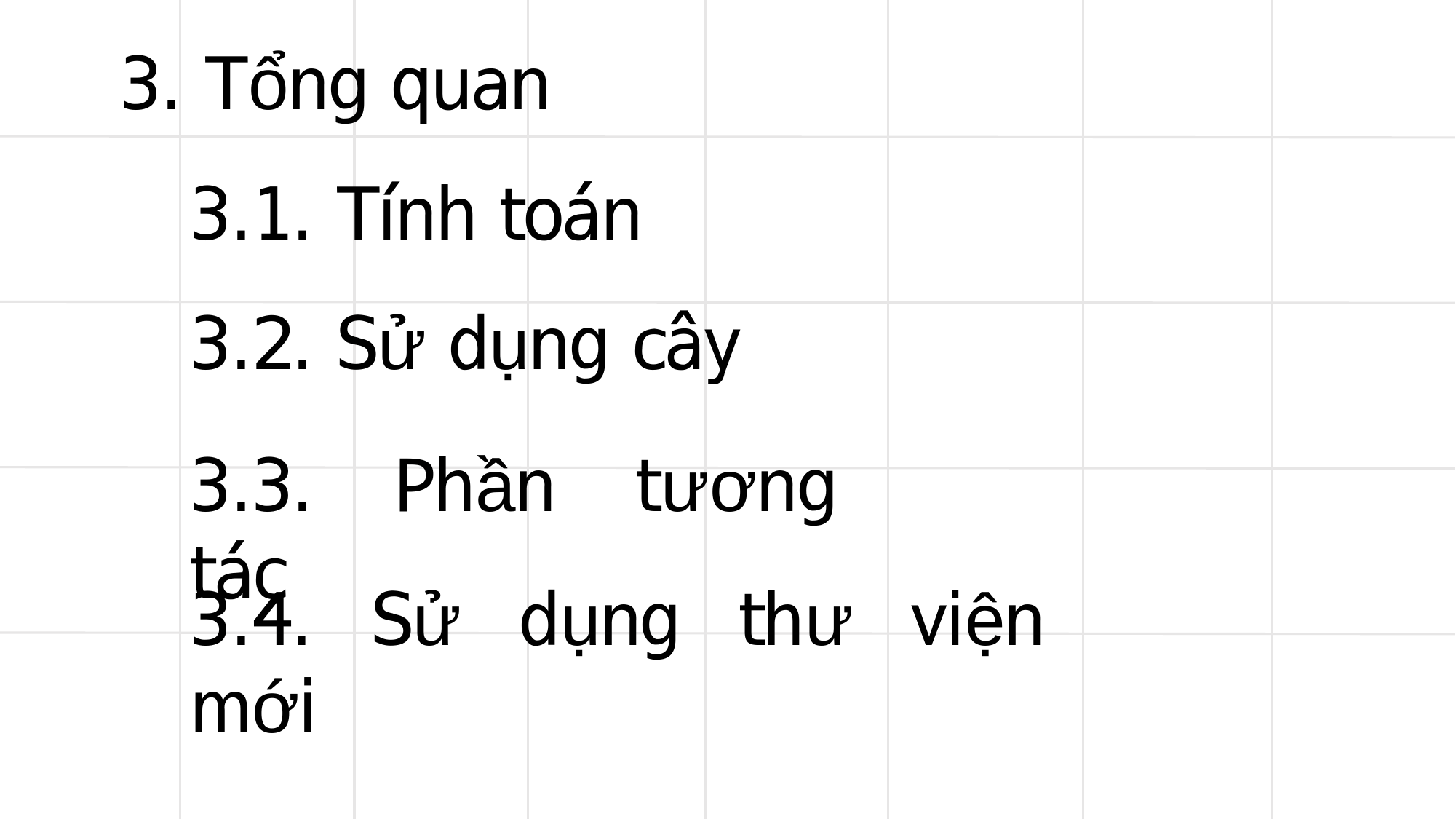

3. Tổng quan
3.1. Tính toán
3.2. Sử dụng cây
3.3. Phần tương tác
3.4. Sử dụng thư viện mới